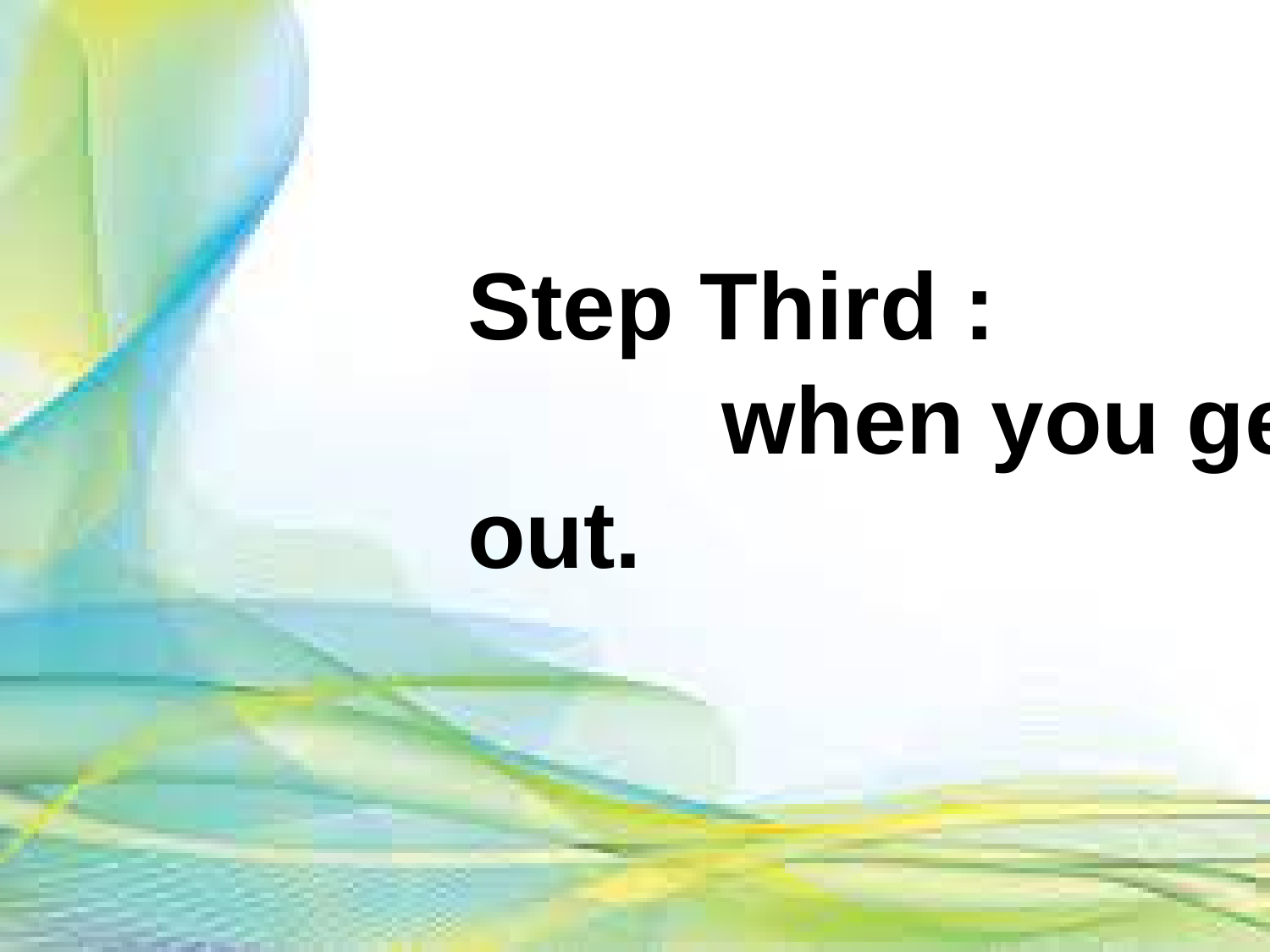

Step Third :
		when you get out.